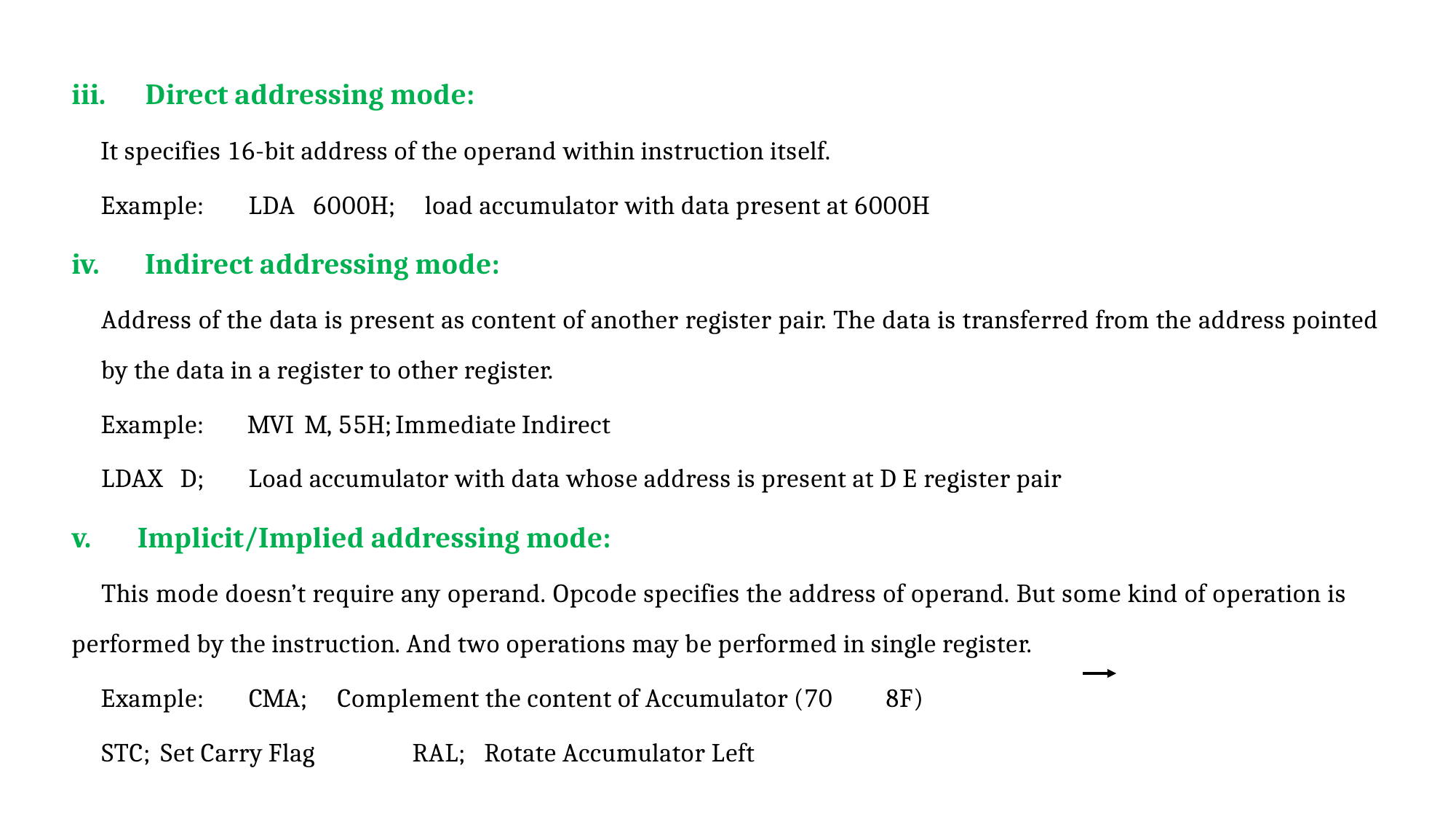

Direct addressing mode:
	It specifies 16-bit address of the operand within instruction itself.
	Example: 		LDA   6000H; 	load accumulator with data present at 6000H
Indirect addressing mode:
	Address of the data is present as content of another register pair. The data is transferred from the address pointed 	by the data in a register to other register.
	Example:		MVI  M, 55H;	Immediate Indirect
			LDAX   D; 		Load accumulator with data whose address is present at D E register pair
Implicit/Implied addressing mode:
	This mode doesn’t require any operand. Opcode specifies the address of operand. But some kind of operation is 	performed by the instruction. And two operations may be performed in single register.
	Example:		CMA;		Complement the content of Accumulator (70         8F)
			STC;		Set Carry Flag	             RAL;	Rotate Accumulator Left